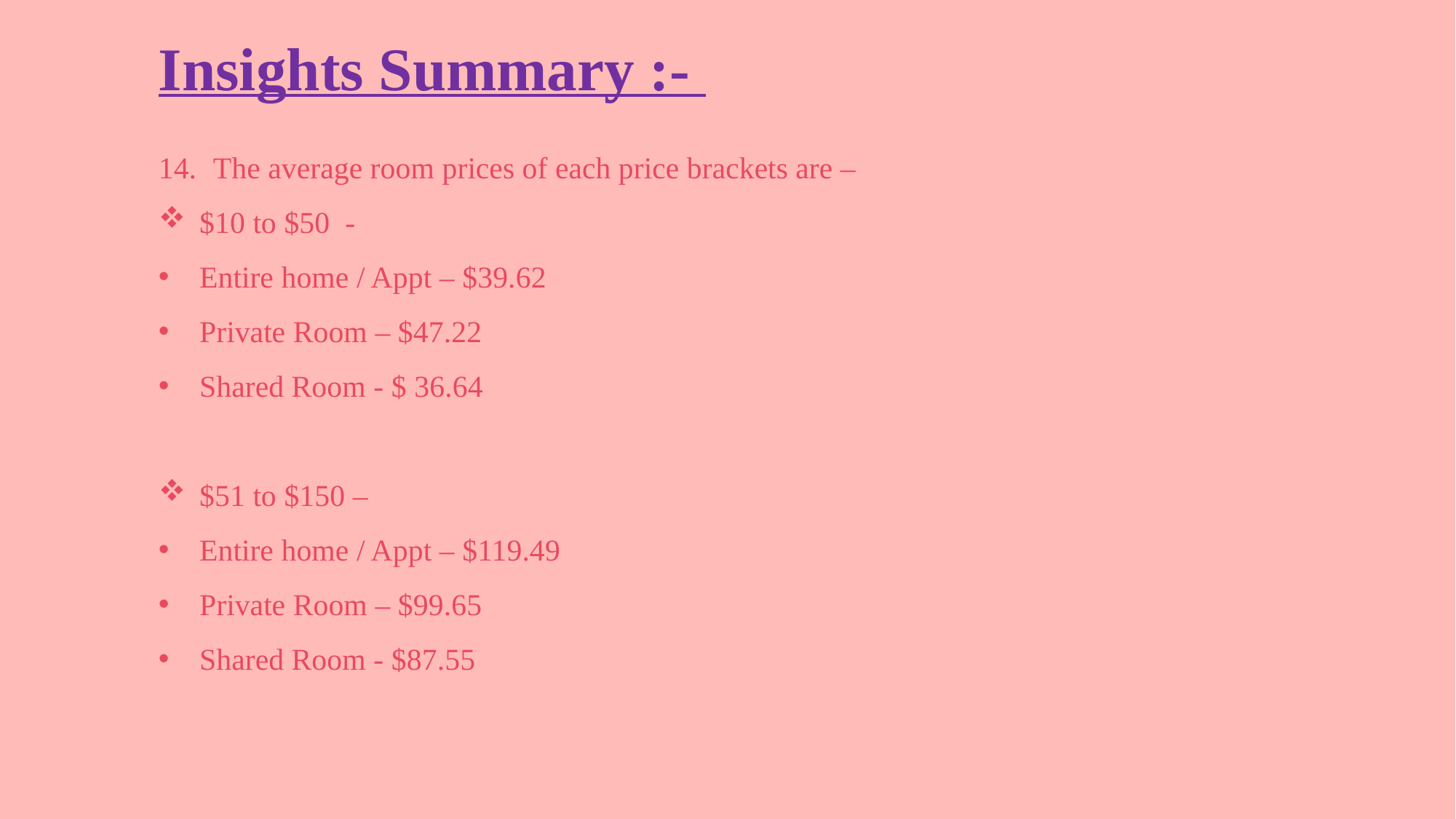

Insights Summary :-
The average room prices of each price brackets are –
$10 to $50  -
Entire home / Appt – $39.62
Private Room – $47.22
Shared Room - $ 36.64

$51 to $150 –
Entire home / Appt – $119.49
Private Room – $99.65
Shared Room - $87.55